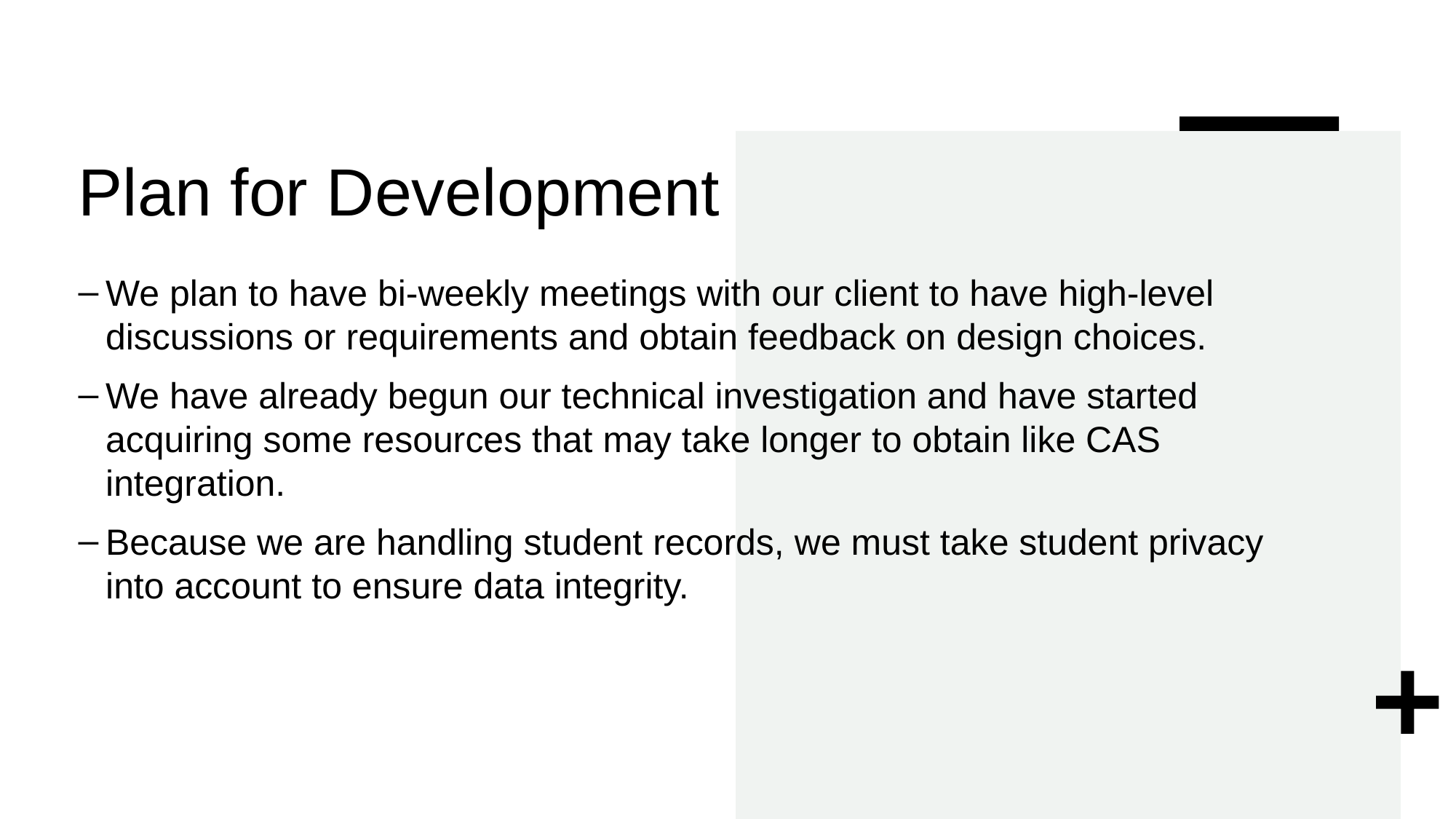

# Plan for Development
We plan to have bi-weekly meetings with our client to have high-level discussions or requirements and obtain feedback on design choices.
We have already begun our technical investigation and have started acquiring some resources that may take longer to obtain like CAS integration.
Because we are handling student records, we must take student privacy into account to ensure data integrity.